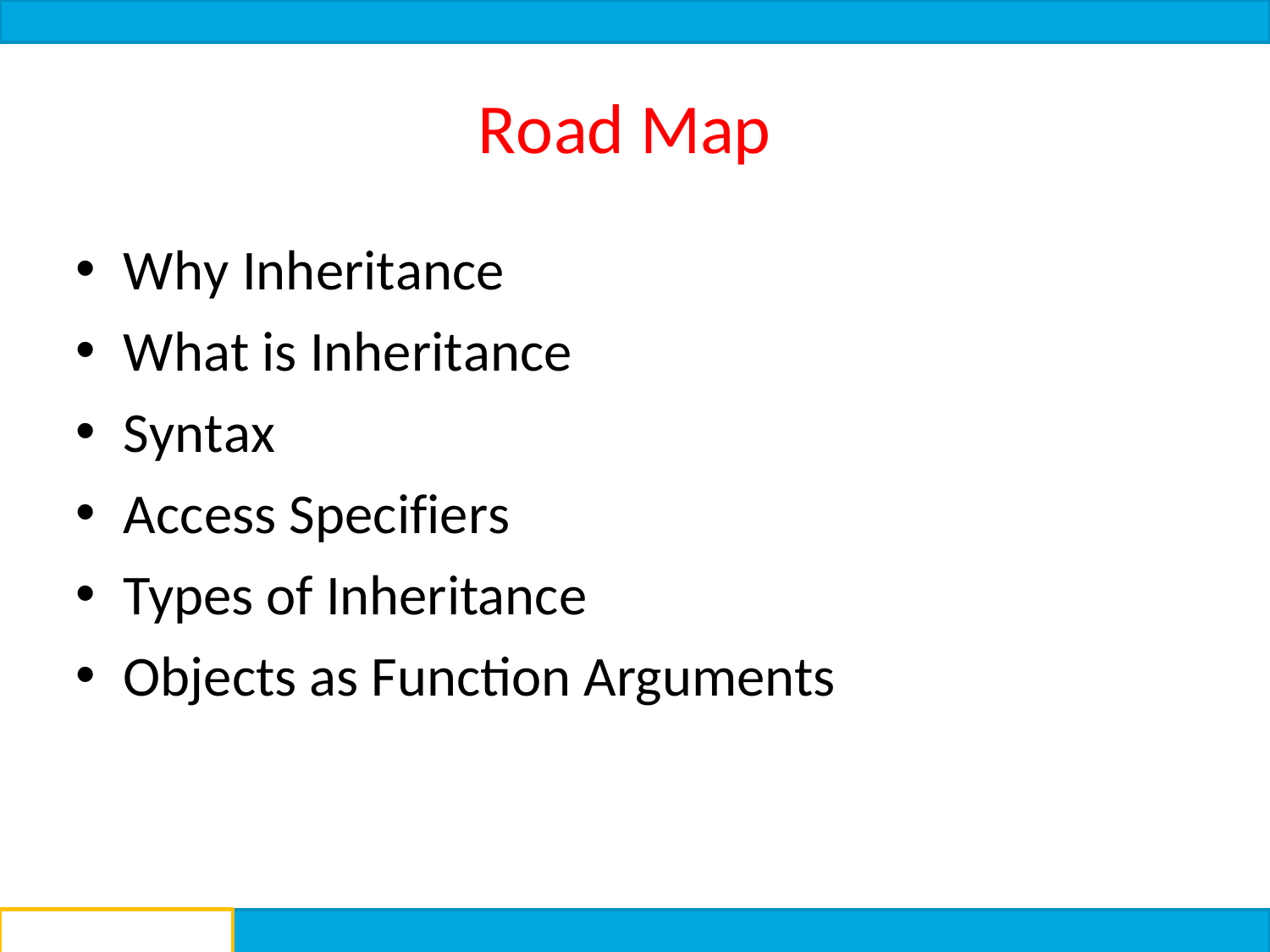

# Road Map
Why Inheritance
What is Inheritance
Syntax
Access Specifiers
Types of Inheritance
Objects as Function Arguments